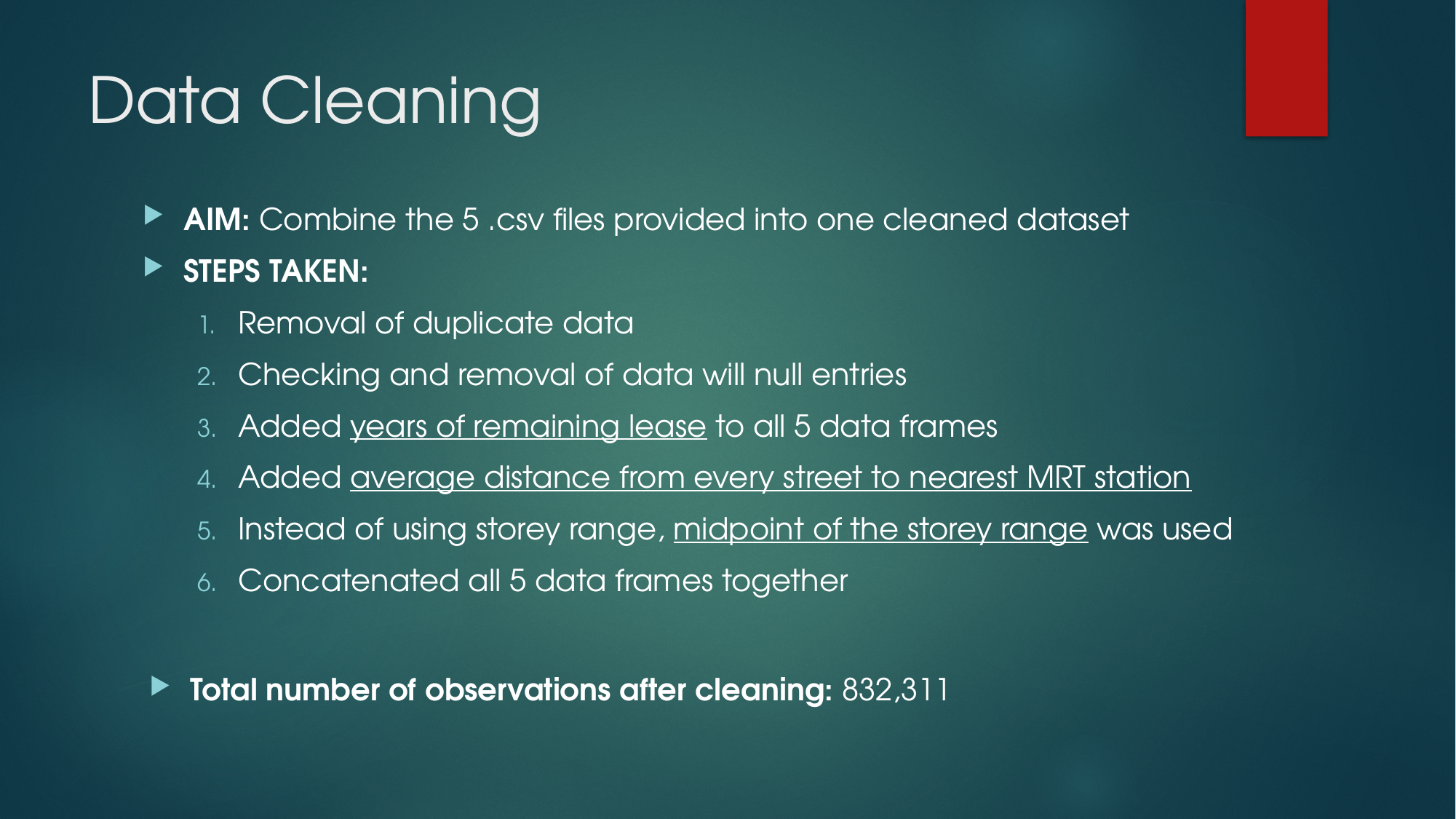

# Data Cleaning
AIM: Combine the 5 .csv files provided into one cleaned dataset
STEPS TAKEN:
Removal of duplicate data
Checking and removal of data will null entries
Added years of remaining lease to all 5 data frames
Added average distance from every street to nearest MRT station
Instead of using storey range, midpoint of the storey range was used
Concatenated all 5 data frames together

Total number of observations after cleaning: 832,311